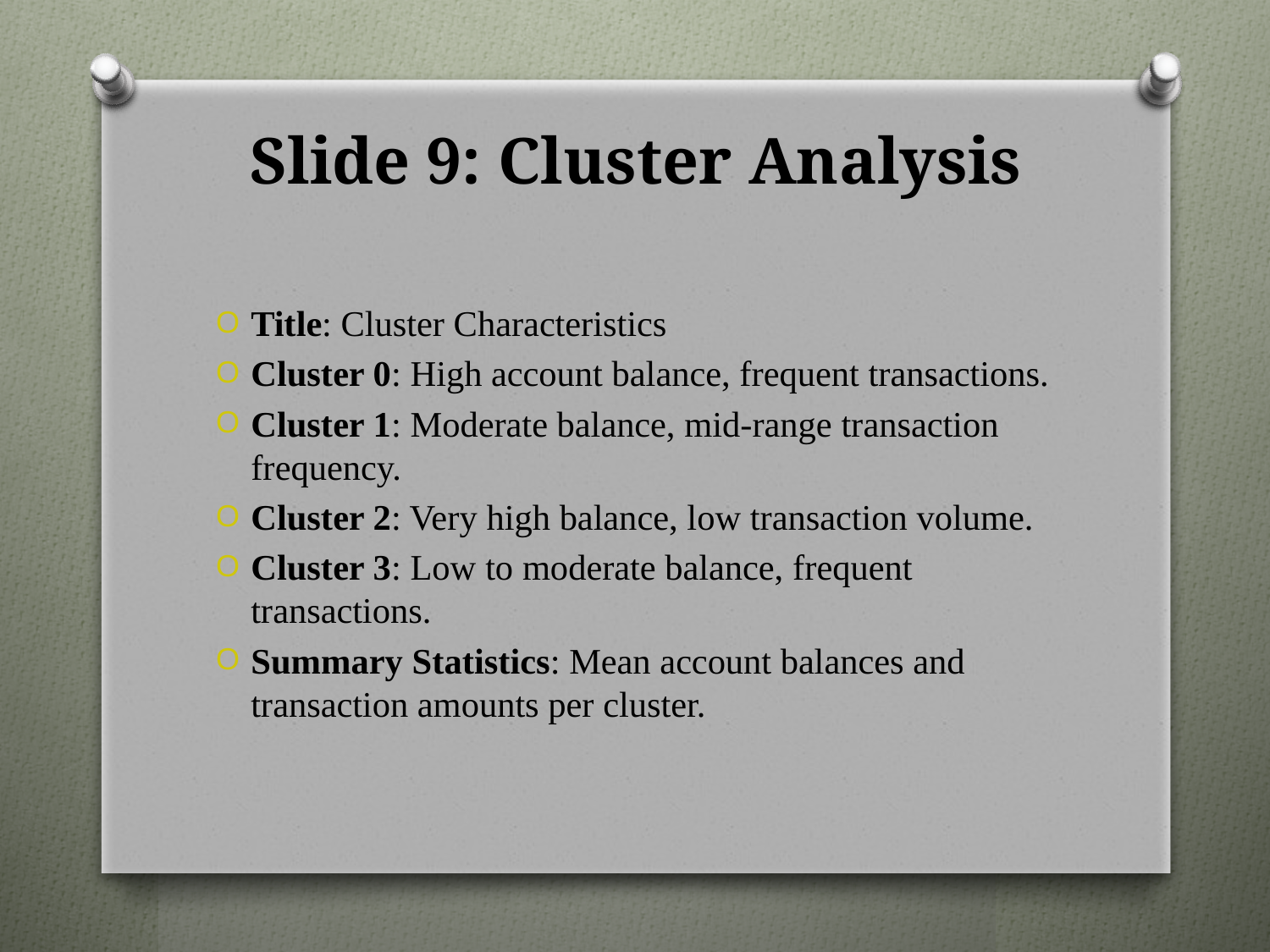

# Slide 9: Cluster Analysis
Title: Cluster Characteristics
Cluster 0: High account balance, frequent transactions.
Cluster 1: Moderate balance, mid-range transaction frequency.
Cluster 2: Very high balance, low transaction volume.
Cluster 3: Low to moderate balance, frequent transactions.
Summary Statistics: Mean account balances and transaction amounts per cluster.